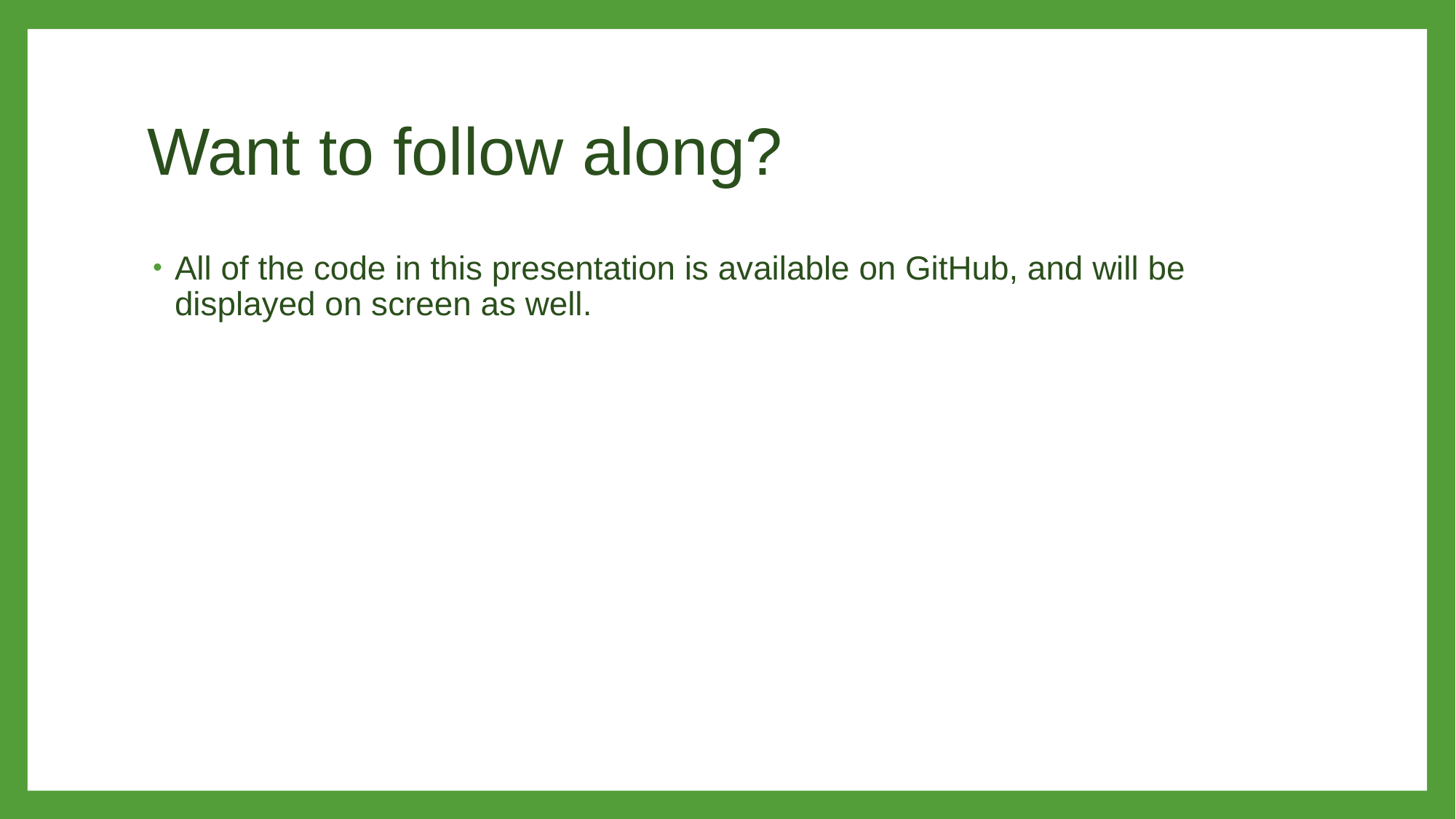

# Want to follow along?
All of the code in this presentation is available on GitHub, and will be displayed on screen as well.